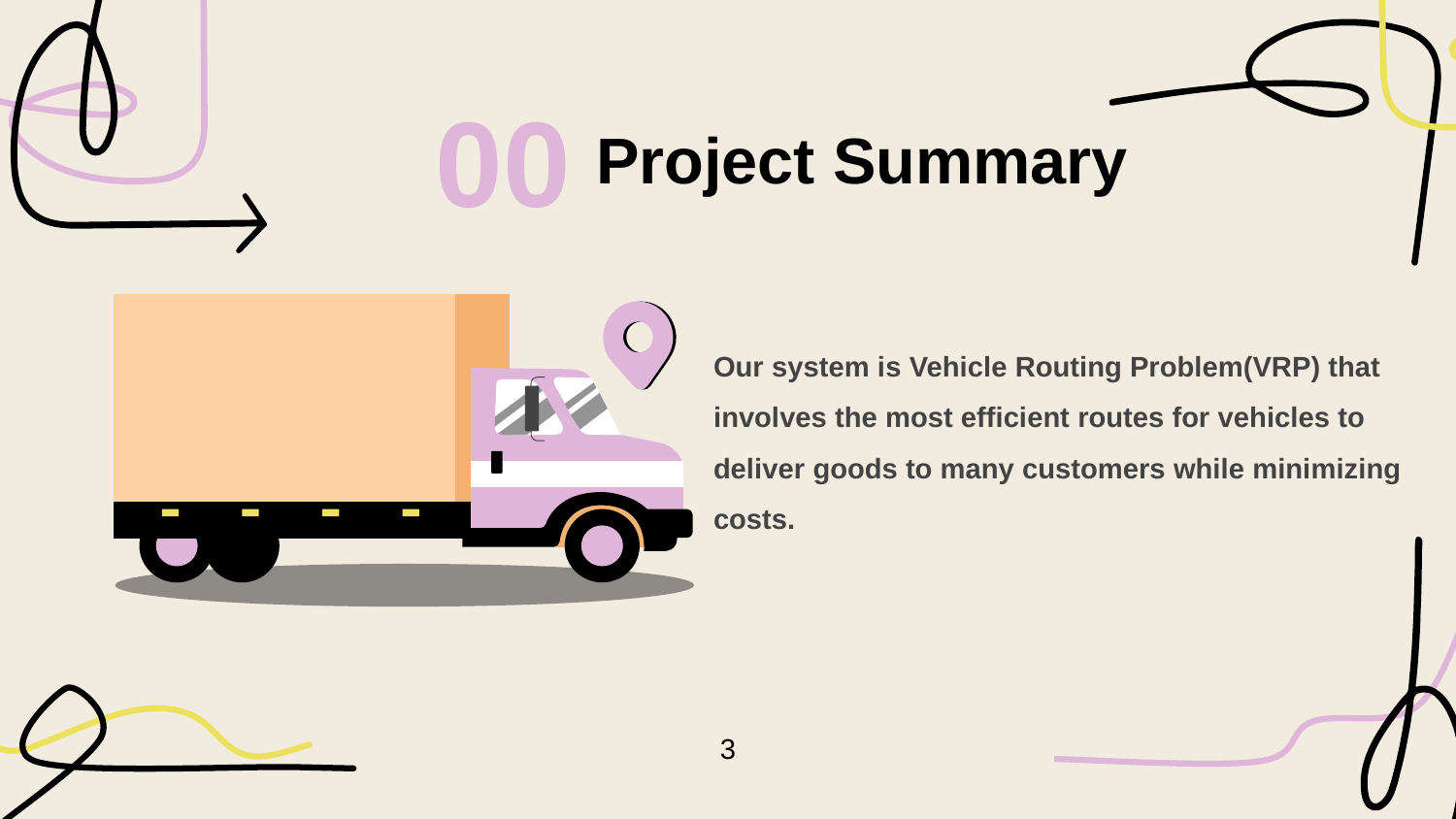

00
# Project Summary

Our system is Vehicle Routing Problem(VRP) that involves the most efficient routes for vehicles to deliver goods to many customers while minimizing costs.
3